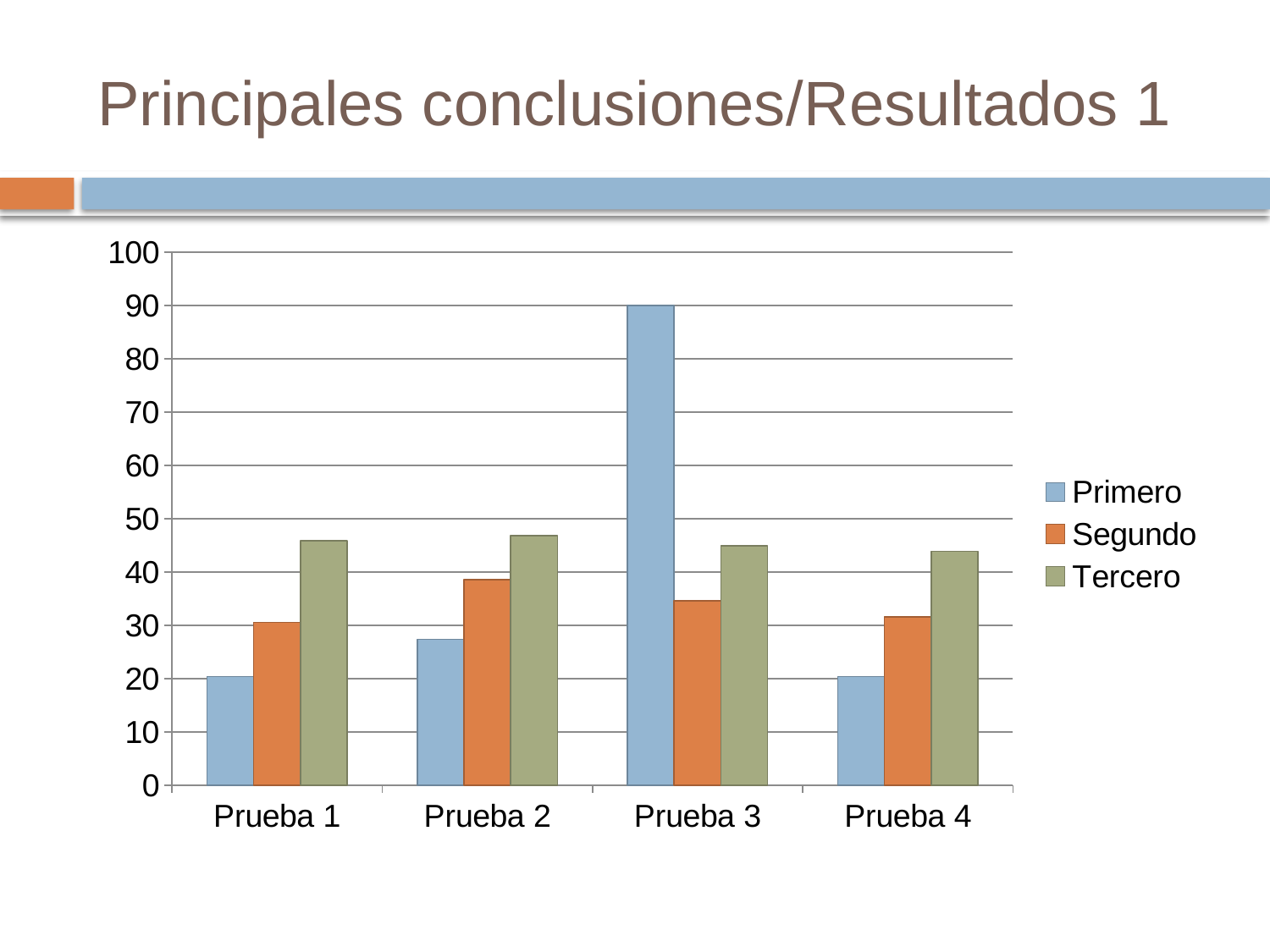

# Principales conclusiones/Resultados 1

### Chart

| Category | Primero | Segundo | Tercero |
|---|---|---|---|
| Prueba 1 | 20.4 | 30.6 | 45.9 |
| Prueba 2 | 27.4 | 38.6 | 46.9 |
| Prueba 3 | 90.0 | 34.6 | 45.0 |
| Prueba 4 | 20.4 | 31.6 | 43.9 |